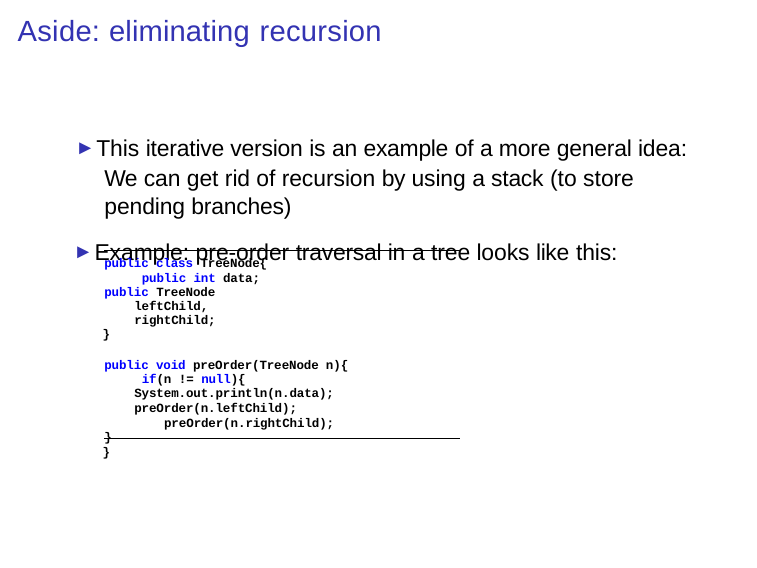

# Aside: eliminating recursion
► This iterative version is an example of a more general idea:  We can get rid of recursion by using a stack (to store  pending branches)
► Example: pre-order traversal in a tree looks like this:

public class TreeNode{  public int data;
public TreeNode leftChild, rightChild;
}

public void preOrder(TreeNode n){  if(n != null){
System.out.println(n.data);
preOrder(n.leftChild);  preOrder(n.rightChild);
}
}